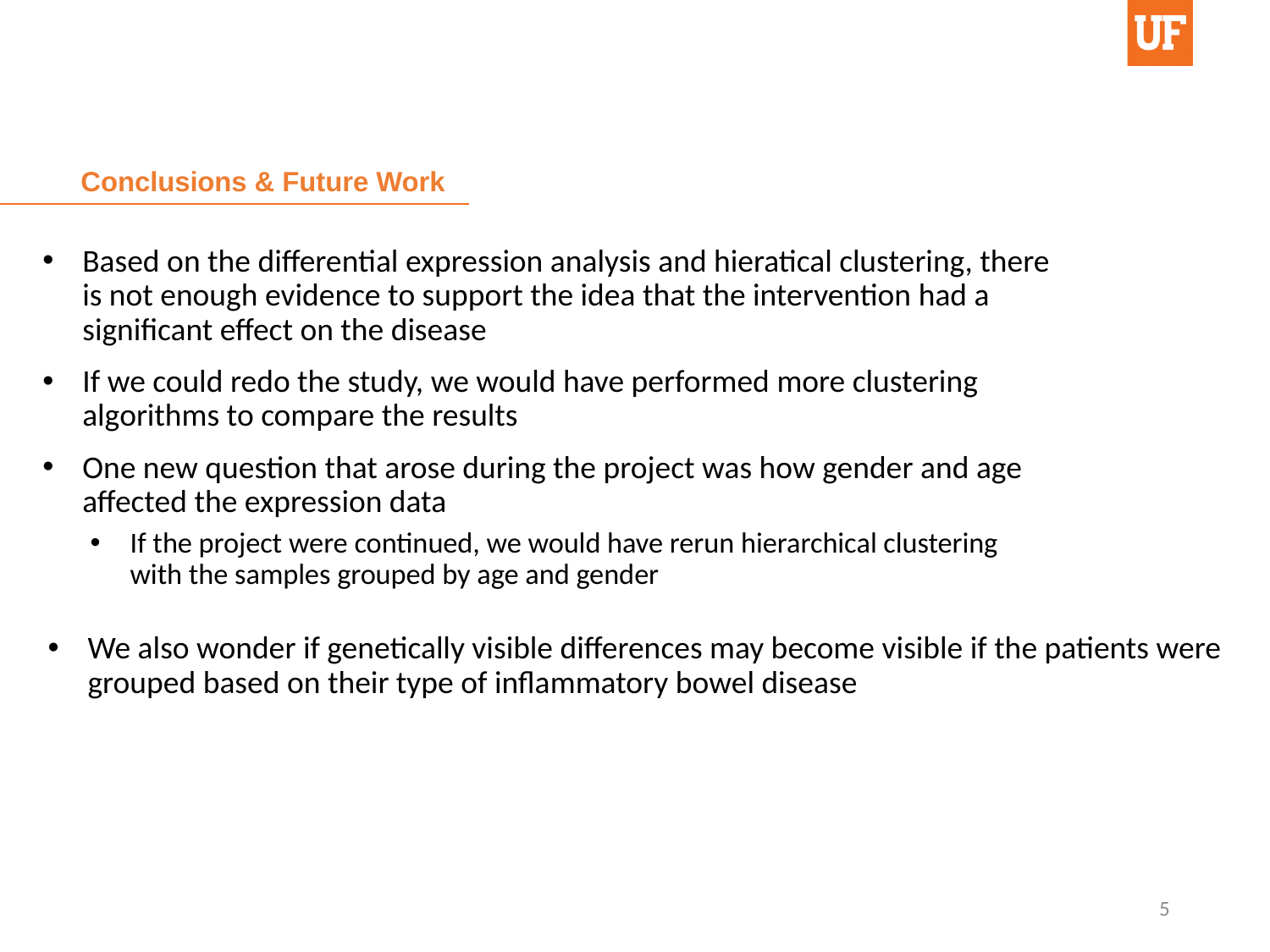

# Conclusions & Future Work
Based on the differential expression analysis and hieratical clustering, there is not enough evidence to support the idea that the intervention had a significant effect on the disease
If we could redo the study, we would have performed more clustering algorithms to compare the results
One new question that arose during the project was how gender and age affected the expression data
If the project were continued, we would have rerun hierarchical clustering with the samples grouped by age and gender

We also wonder if genetically visible differences may become visible if the patients were grouped based on their type of inflammatory bowel disease

5